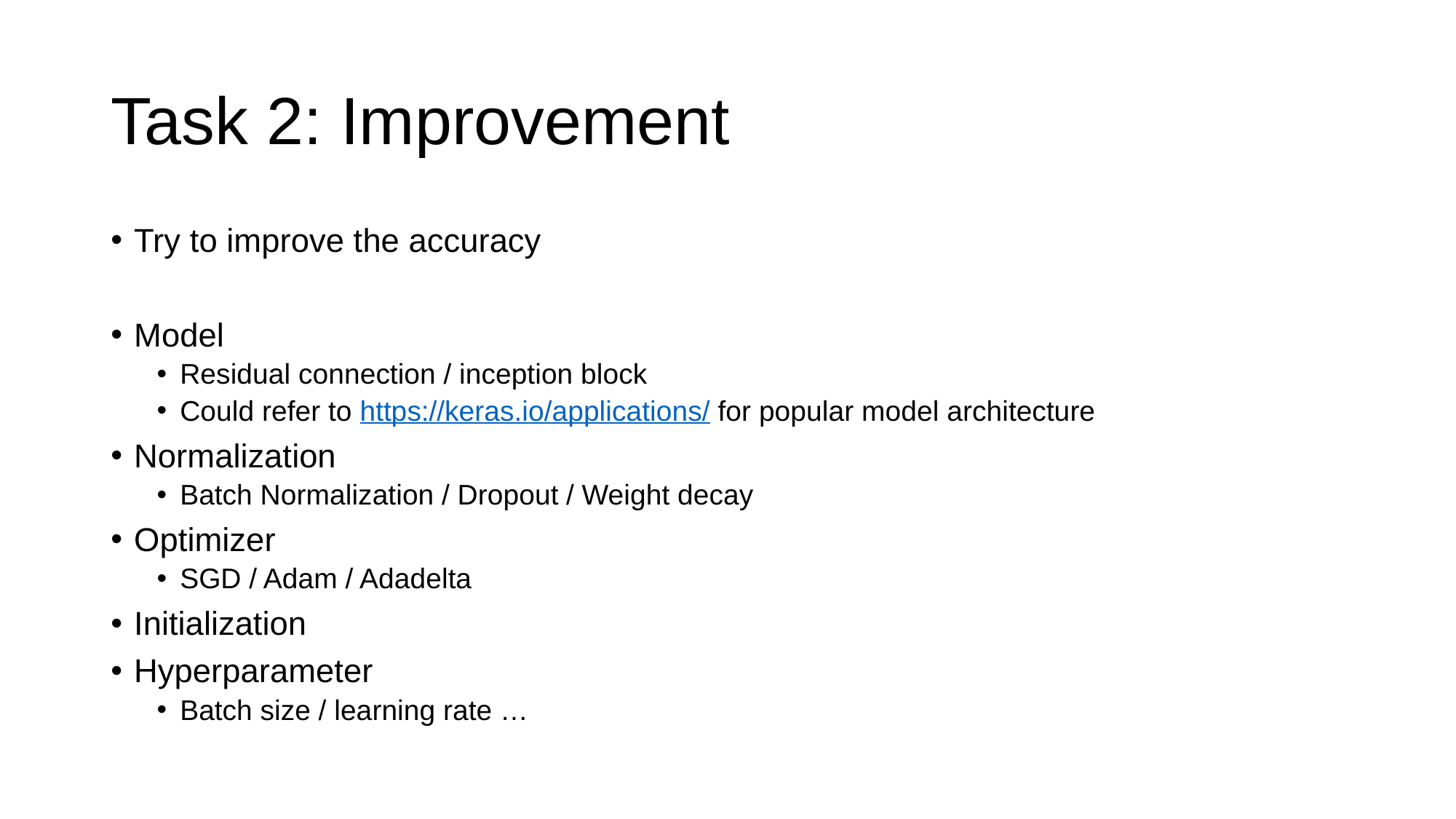

# Task 2: Improvement
Try to improve the accuracy

Model
Residual connection / inception block
Could refer to https://keras.io/applications/ for popular model architecture
Normalization
Batch Normalization / Dropout / Weight decay
Optimizer
SGD / Adam / Adadelta
Initialization
Hyperparameter
Batch size / learning rate …